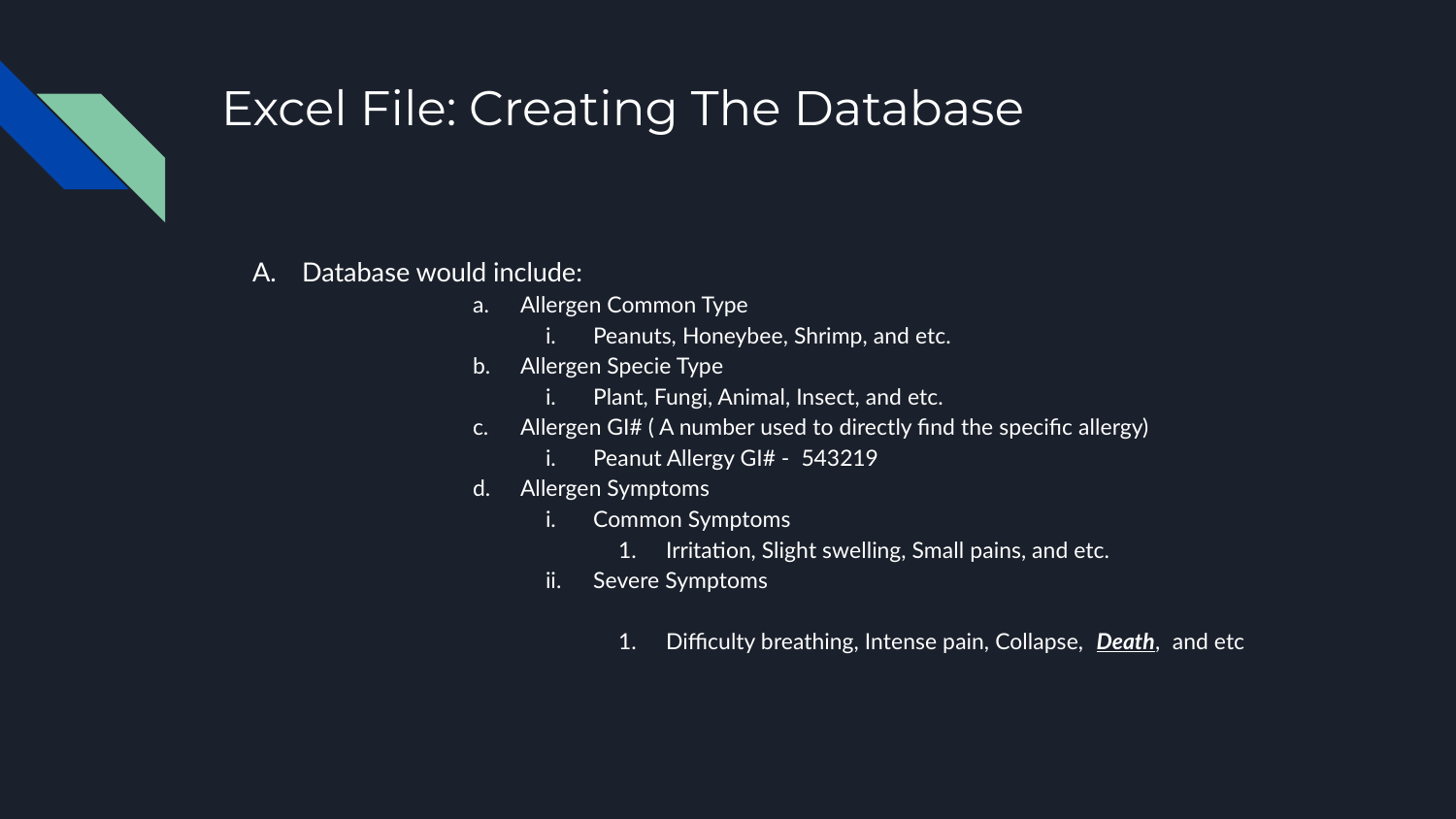

# Excel File: Creating The Database
Database would include:
Allergen Common Type
Peanuts, Honeybee, Shrimp, and etc.
Allergen Specie Type
Plant, Fungi, Animal, Insect, and etc.
Allergen GI# ( A number used to directly find the specific allergy)
Peanut Allergy GI# -  543219
Allergen Symptoms
Common Symptoms
Irritation, Slight swelling, Small pains, and etc.
Severe Symptoms
Difficulty breathing, Intense pain, Collapse, Death, and etc

.